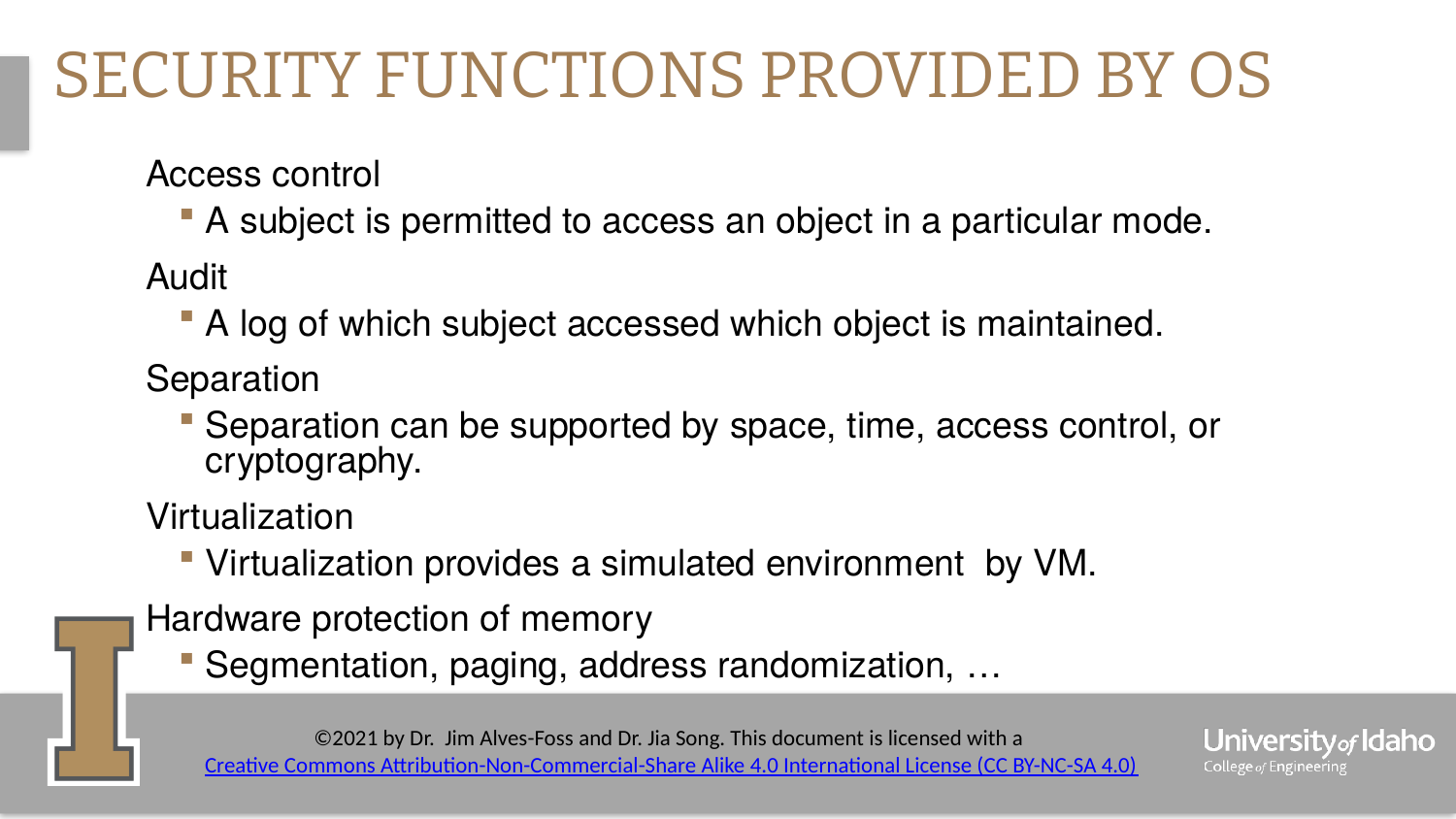

# Security functions provided by OS
Access control
A subject is permitted to access an object in a particular mode.
Audit
A log of which subject accessed which object is maintained.
Separation
Separation can be supported by space, time, access control, or cryptography.
Virtualization
Virtualization provides a simulated environment  by VM.
Hardware protection of memory
Segmentation, paging, address randomization, …